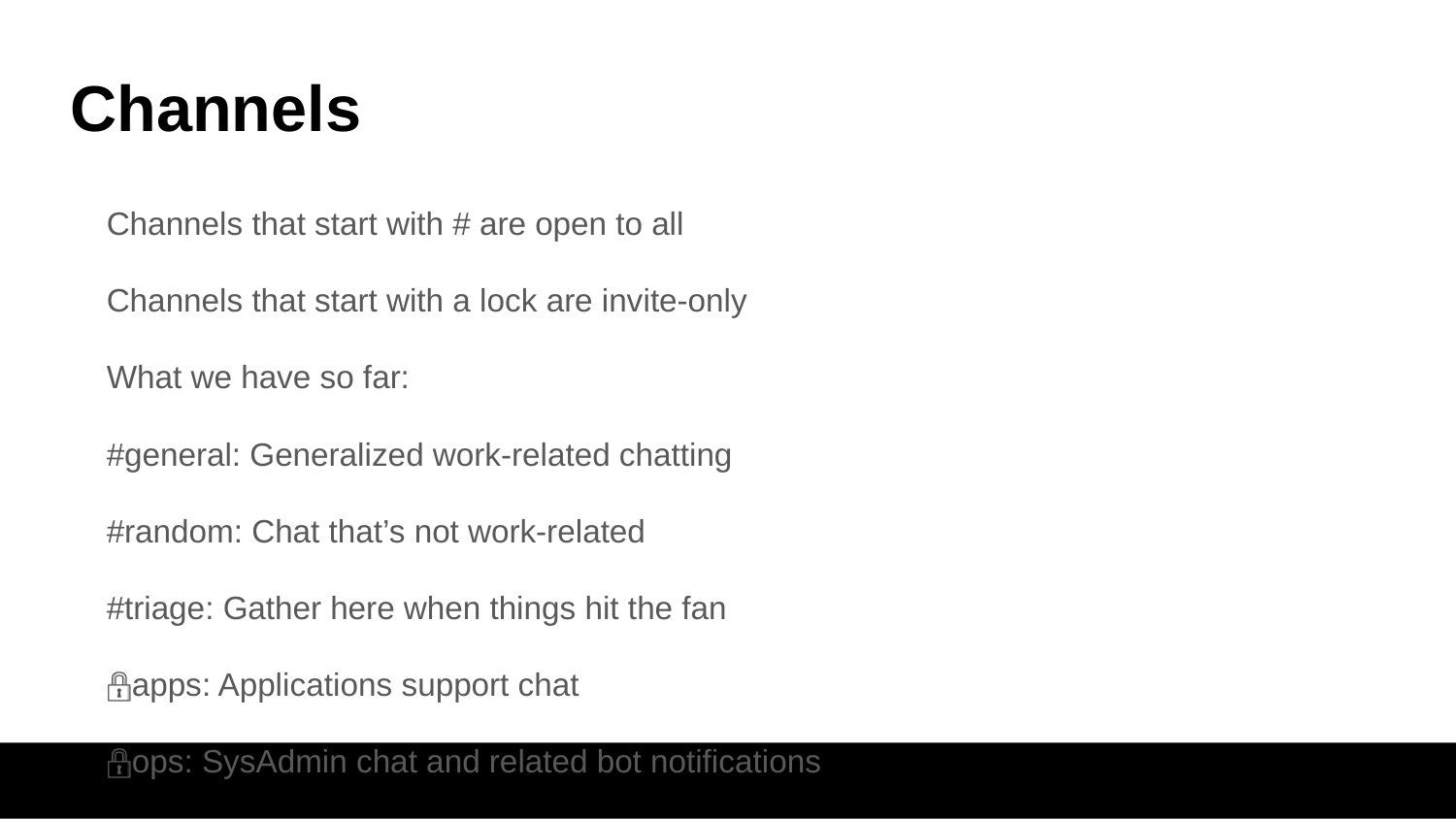

# Channels
Channels that start with # are open to all
Channels that start with a lock are invite-only
What we have so far:
#general: Generalized work-related chatting
#random: Chat that’s not work-related
#triage: Gather here when things hit the fan
🔒apps: Applications support chat
🔒ops: SysAdmin chat and related bot notifications
🔒web: Chat for web people and associate bots
🔒zabbix-notices: Every single Zabbix alert